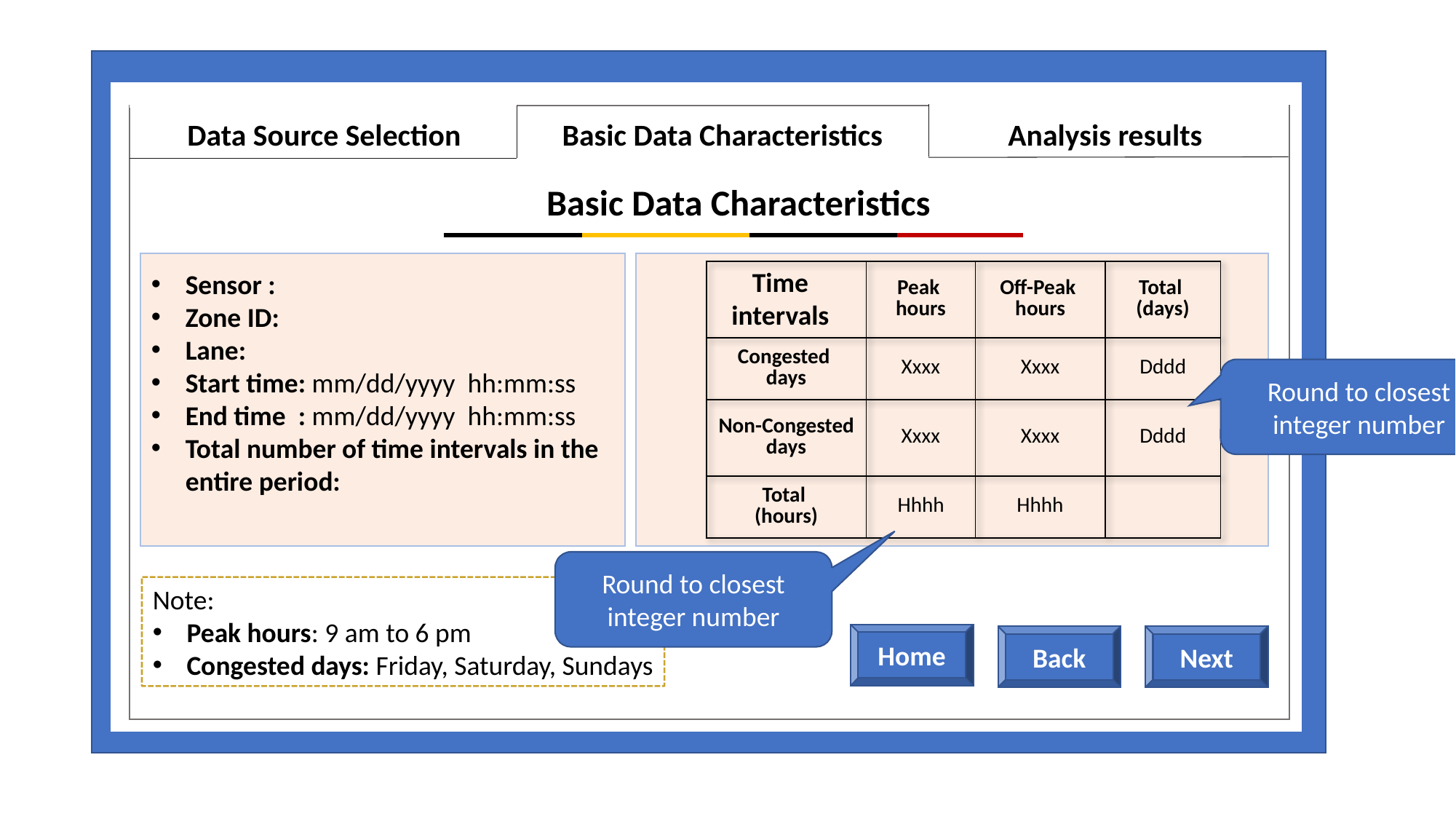

Data Source Selection
Basic Data Characteristics
Analysis results
Basic Data Characteristics

Time intervals
|  | Peak hours | Off-Peak hours | Total (days) |
| --- | --- | --- | --- |
| Congested days | Xxxx | Xxxx | Dddd |
| Non-Congested days | Xxxx | Xxxx | Dddd |
| Total (hours) | Hhhh | Hhhh |  |
Sensor :
Zone ID:
Lane:
Start time: mm/dd/yyyy  hh:mm:ss
End time  : mm/dd/yyyy  hh:mm:ss
Total number of time intervals in the entire period:

Round to closest integer number
Round to closest integer number
Note:
Peak hours: 9 am to 6 pm
Congested days: Friday, Saturday, Sundays
Home
Back
Next